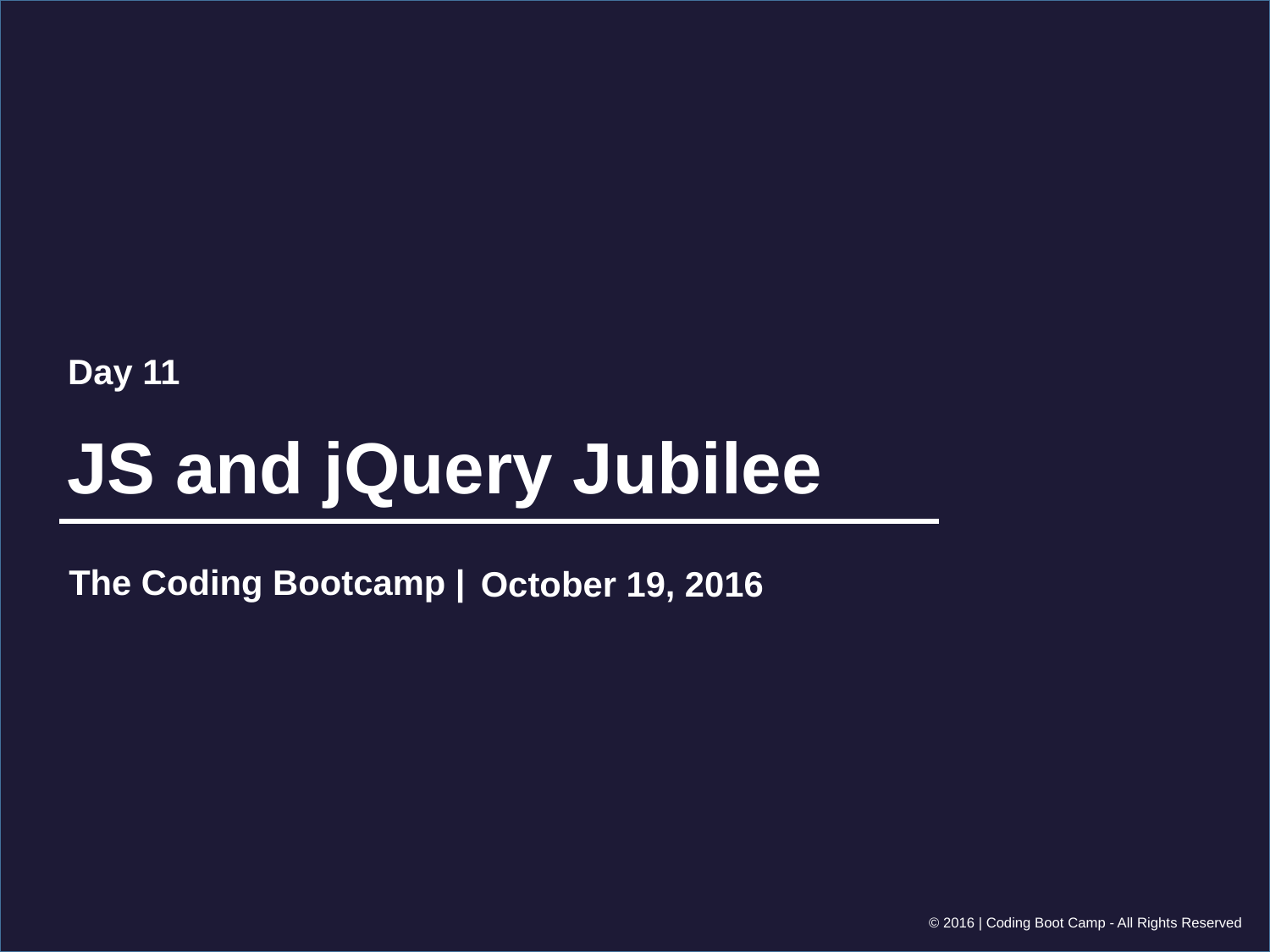

Day 11
# JS and jQuery Jubilee
October 19, 2016